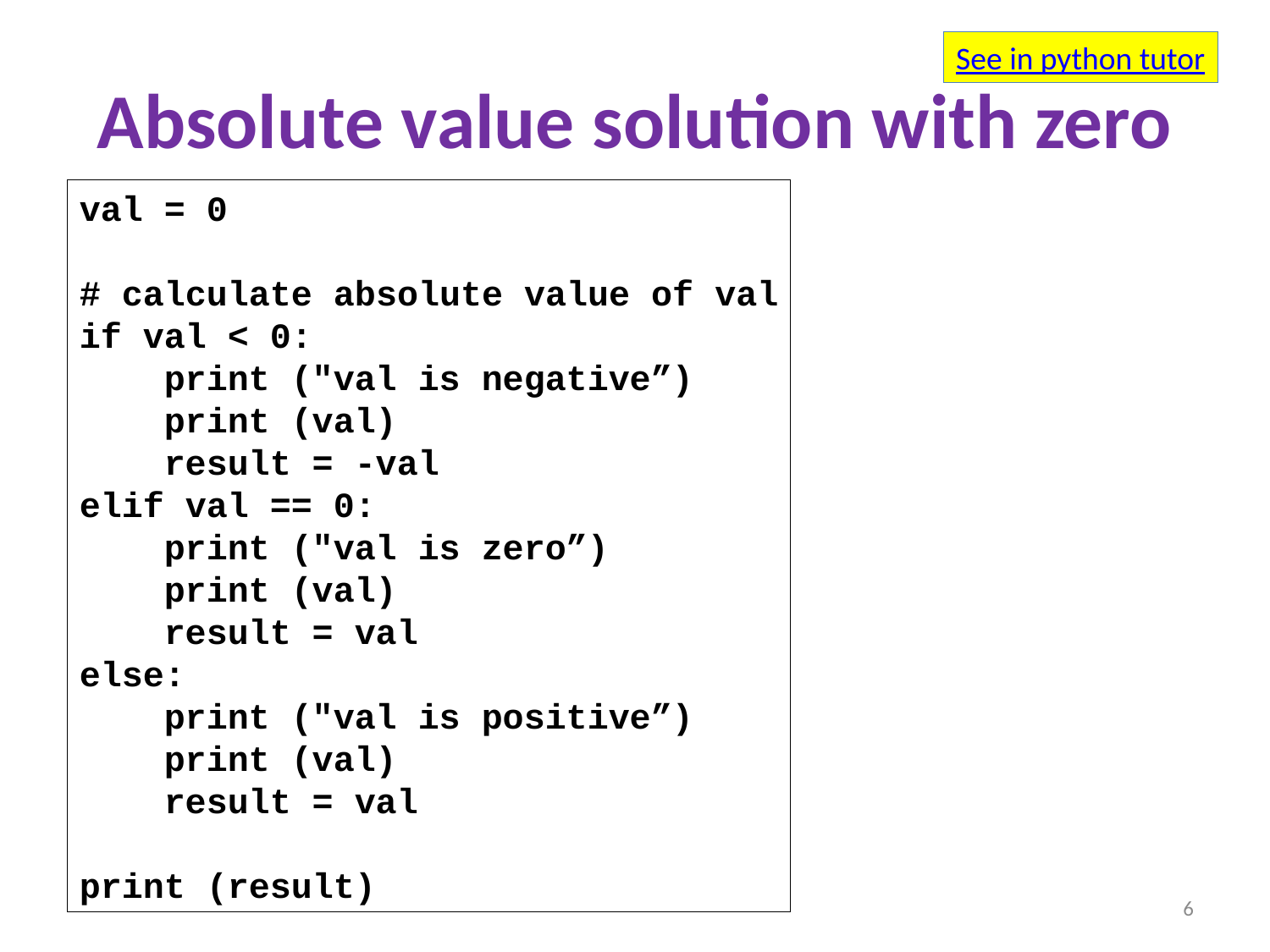

See in python tutor
# Absolute value solution with zero
val = 0

# calculate absolute value of val
if val < 0:
    print ("val is negative”)
    print (val)
    result = -val
elif val == 0:
    print ("val is zero”)
    print (val)
    result = val
else:
    print ("val is positive”)
    print (val)
    result = val

print (result)
6